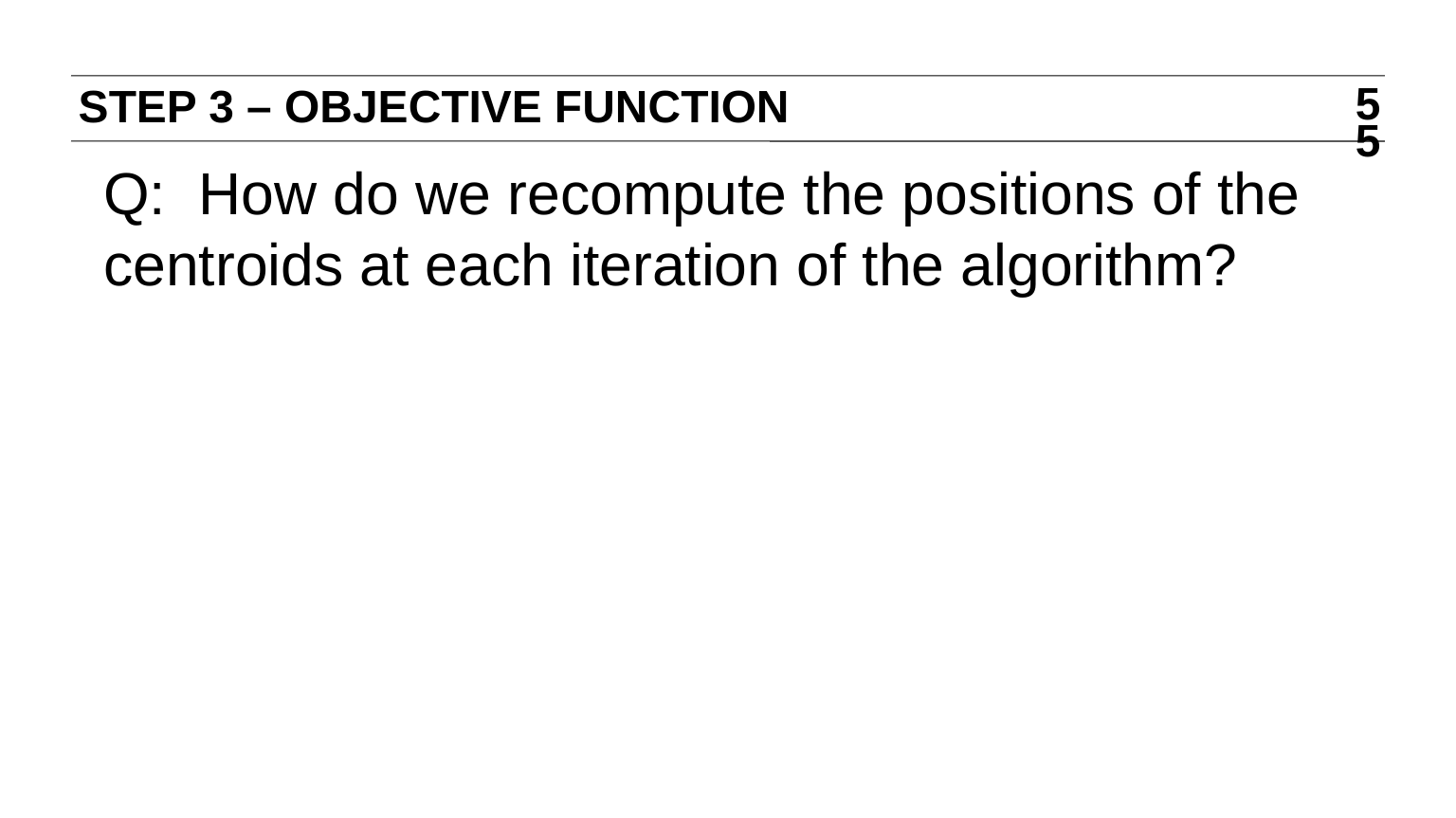

Step 3 – objective function
55
Q:  How do we recompute the positions of the centroids at each iteration of the algorithm?